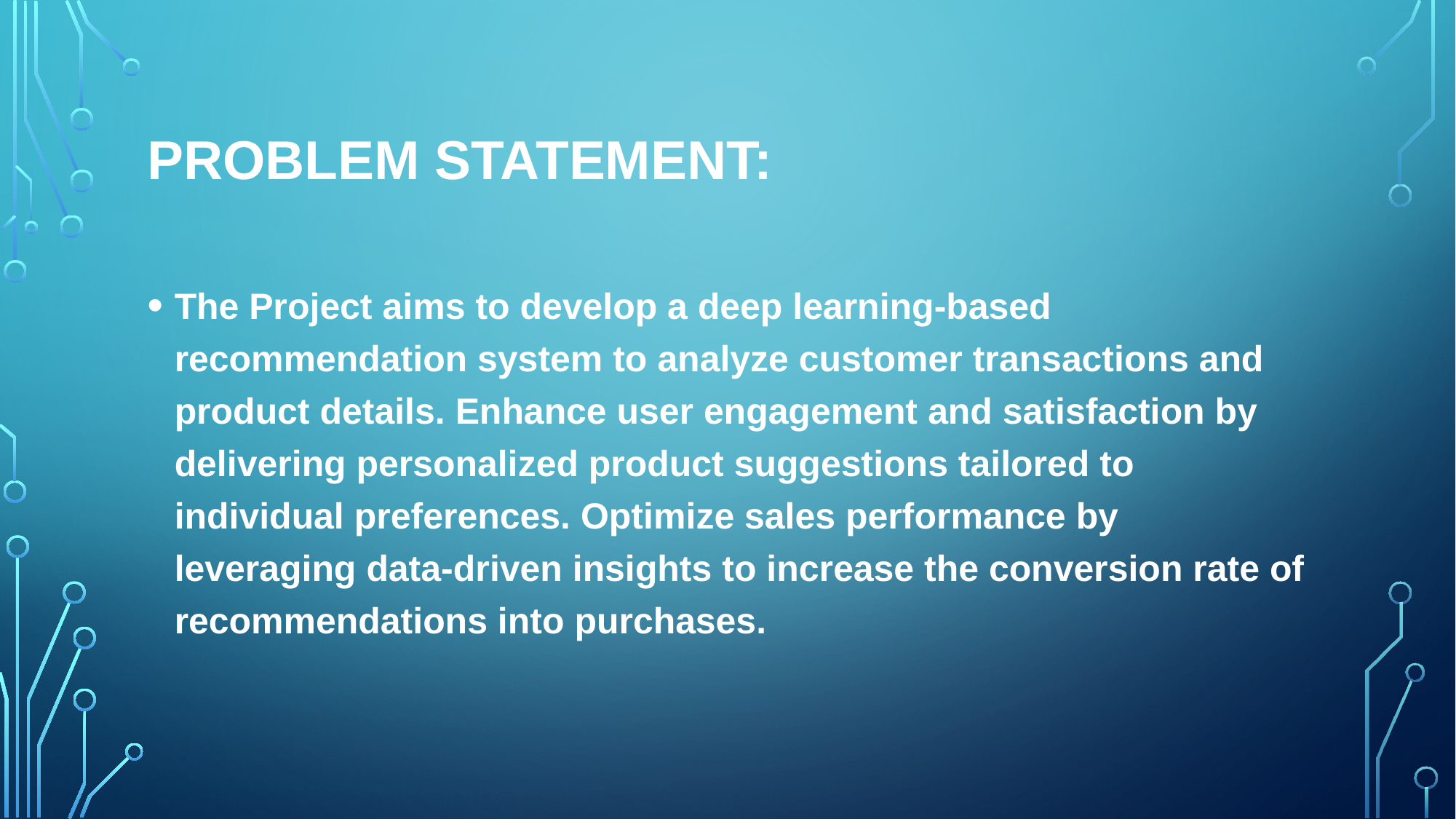

# Problem statement:
The Project aims to develop a deep learning-based recommendation system to analyze customer transactions and product details. Enhance user engagement and satisfaction by delivering personalized product suggestions tailored to individual preferences. Optimize sales performance by leveraging data-driven insights to increase the conversion rate of recommendations into purchases.